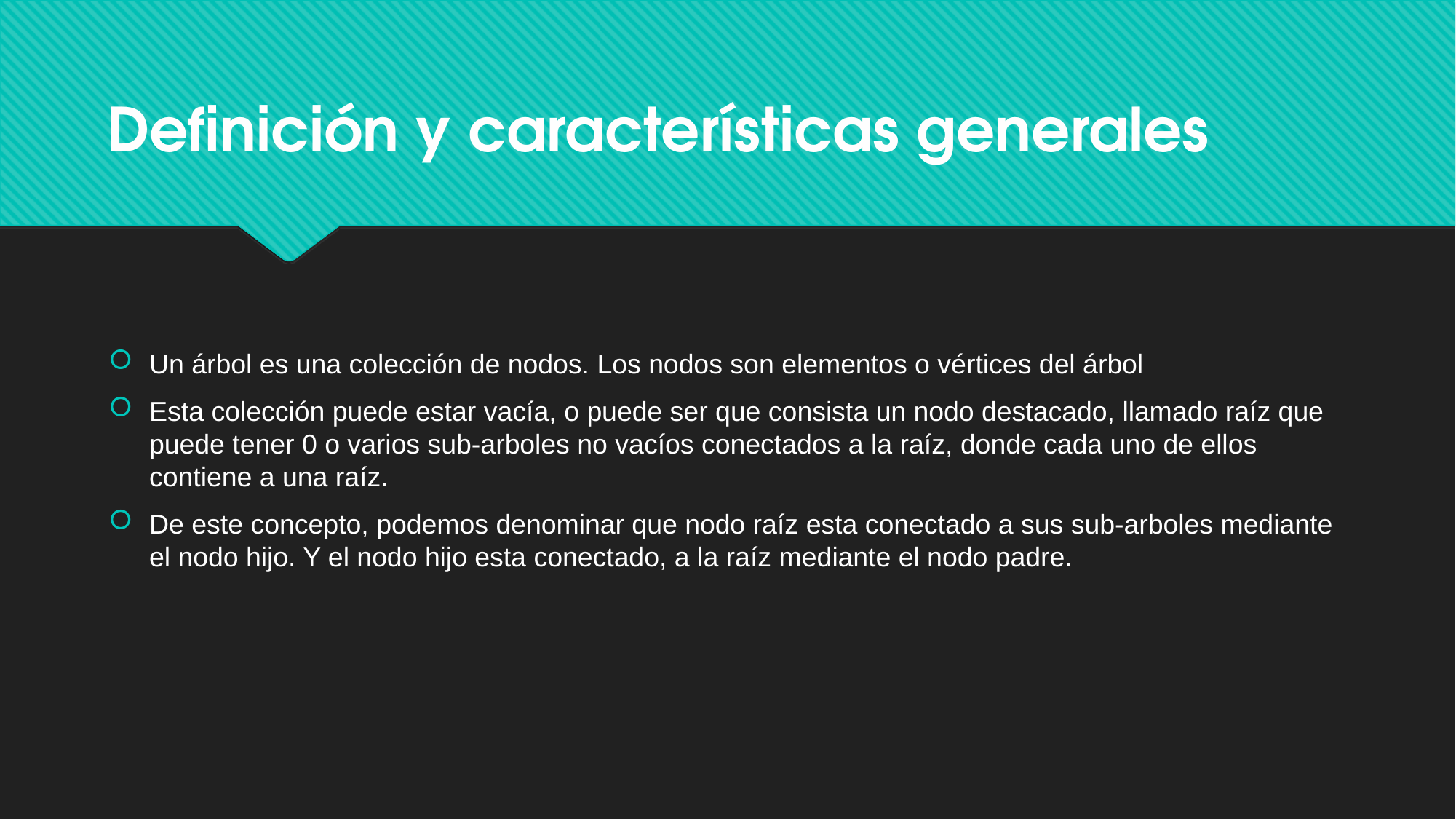

Definición y características generales
Un árbol es una colección de nodos. Los nodos son elementos o vértices del árbol
Esta colección puede estar vacía, o puede ser que consista un nodo destacado, llamado raíz que puede tener 0 o varios sub-arboles no vacíos conectados a la raíz, donde cada uno de ellos contiene a una raíz.
De este concepto, podemos denominar que nodo raíz esta conectado a sus sub-arboles mediante el nodo hijo. Y el nodo hijo esta conectado, a la raíz mediante el nodo padre.